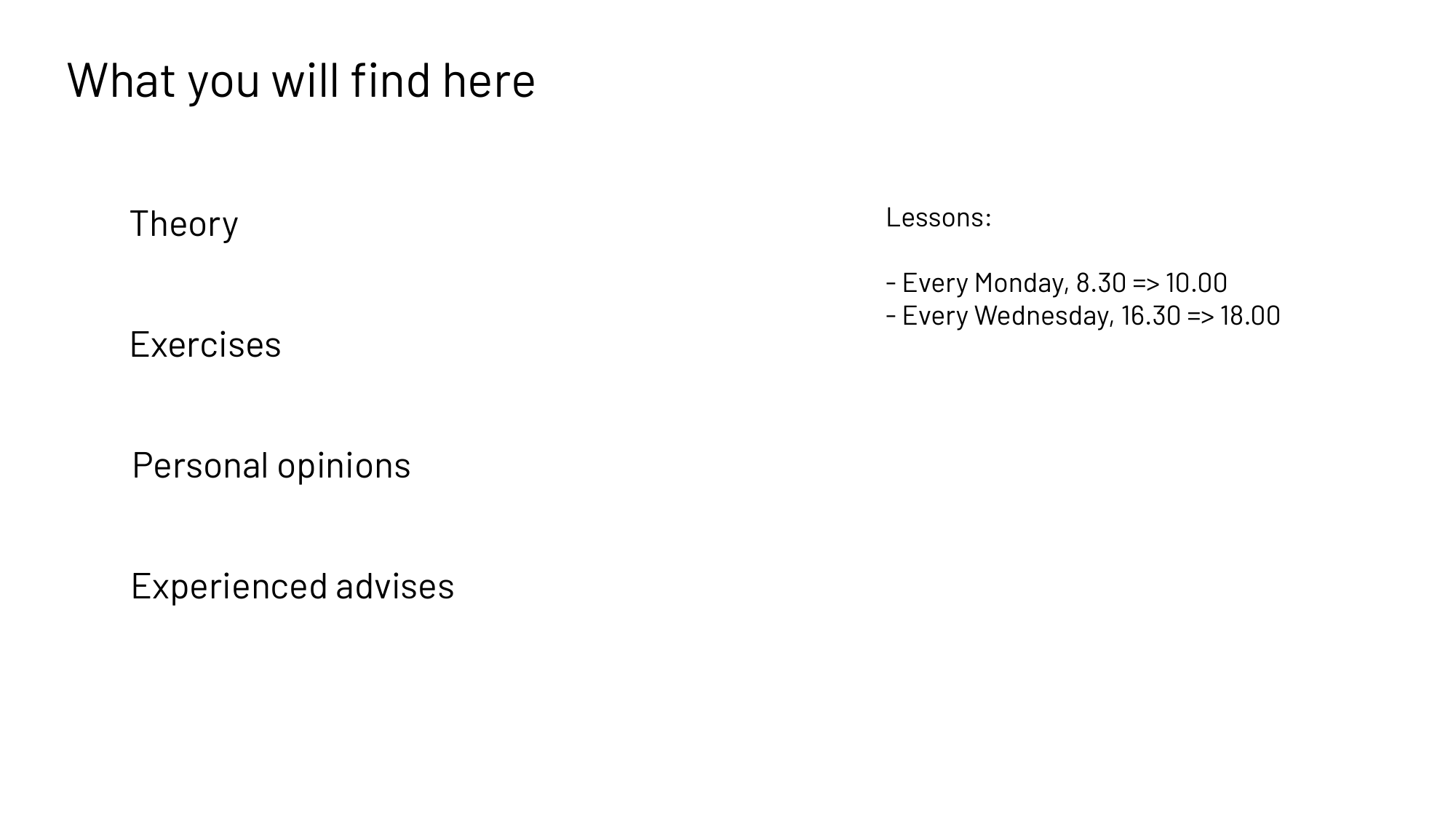

What you will find here
Theory
Lessons:
- Every Monday, 8.30 => 10.00
- Every Wednesday, 16.30 => 18.00
Exercises
Personal opinions
Experienced advises